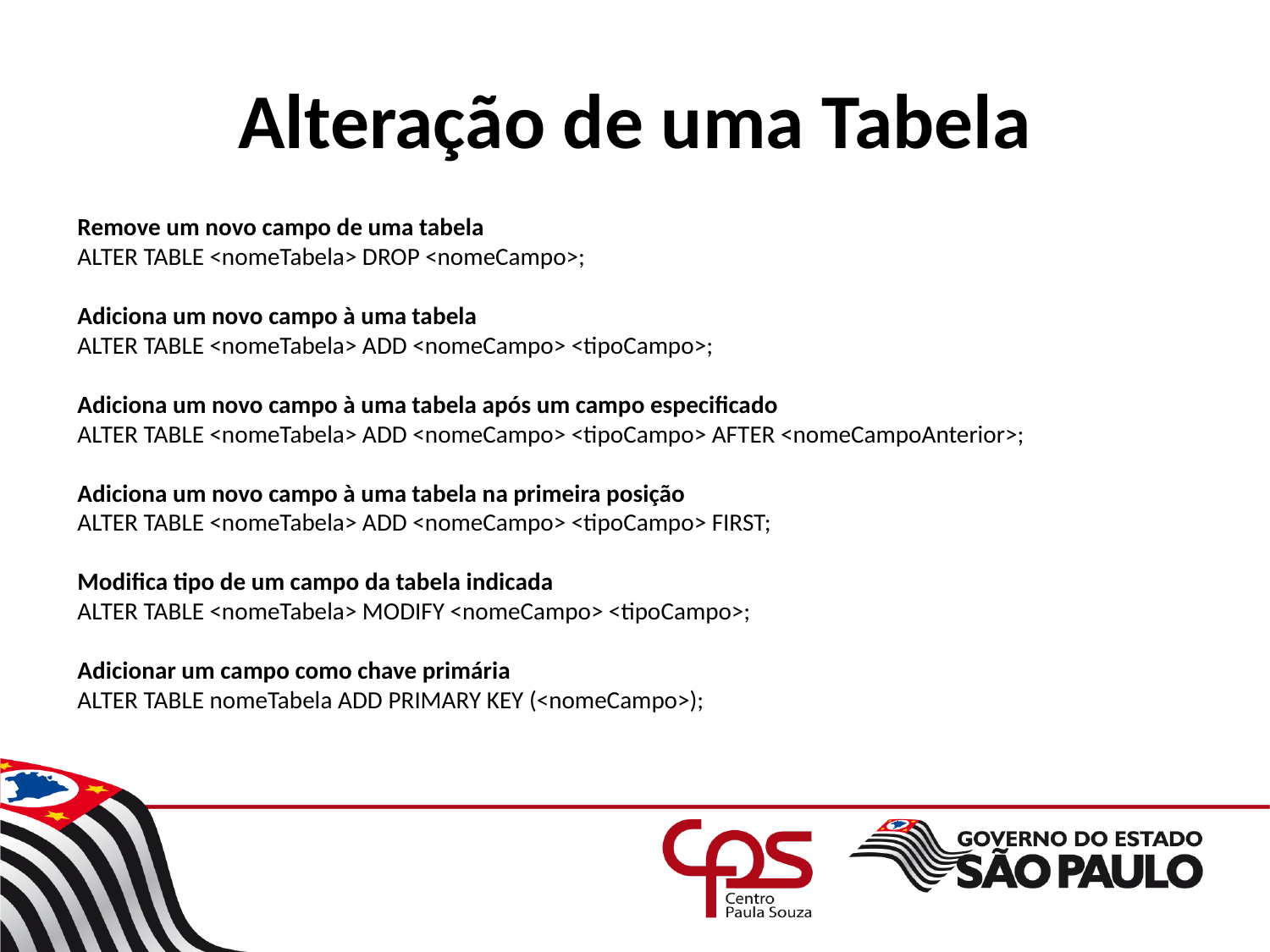

# Alteração de uma Tabela
Remove um novo campo de uma tabela
ALTER TABLE <nomeTabela> DROP <nomeCampo>;

Adiciona um novo campo à uma tabela
ALTER TABLE <nomeTabela> ADD <nomeCampo> <tipoCampo>;

Adiciona um novo campo à uma tabela após um campo especificado
ALTER TABLE <nomeTabela> ADD <nomeCampo> <tipoCampo> AFTER <nomeCampoAnterior>;

Adiciona um novo campo à uma tabela na primeira posição
ALTER TABLE <nomeTabela> ADD <nomeCampo> <tipoCampo> FIRST;

Modifica tipo de um campo da tabela indicada
ALTER TABLE <nomeTabela> MODIFY <nomeCampo> <tipoCampo>;

Adicionar um campo como chave primária
ALTER TABLE nomeTabela ADD PRIMARY KEY (<nomeCampo>);